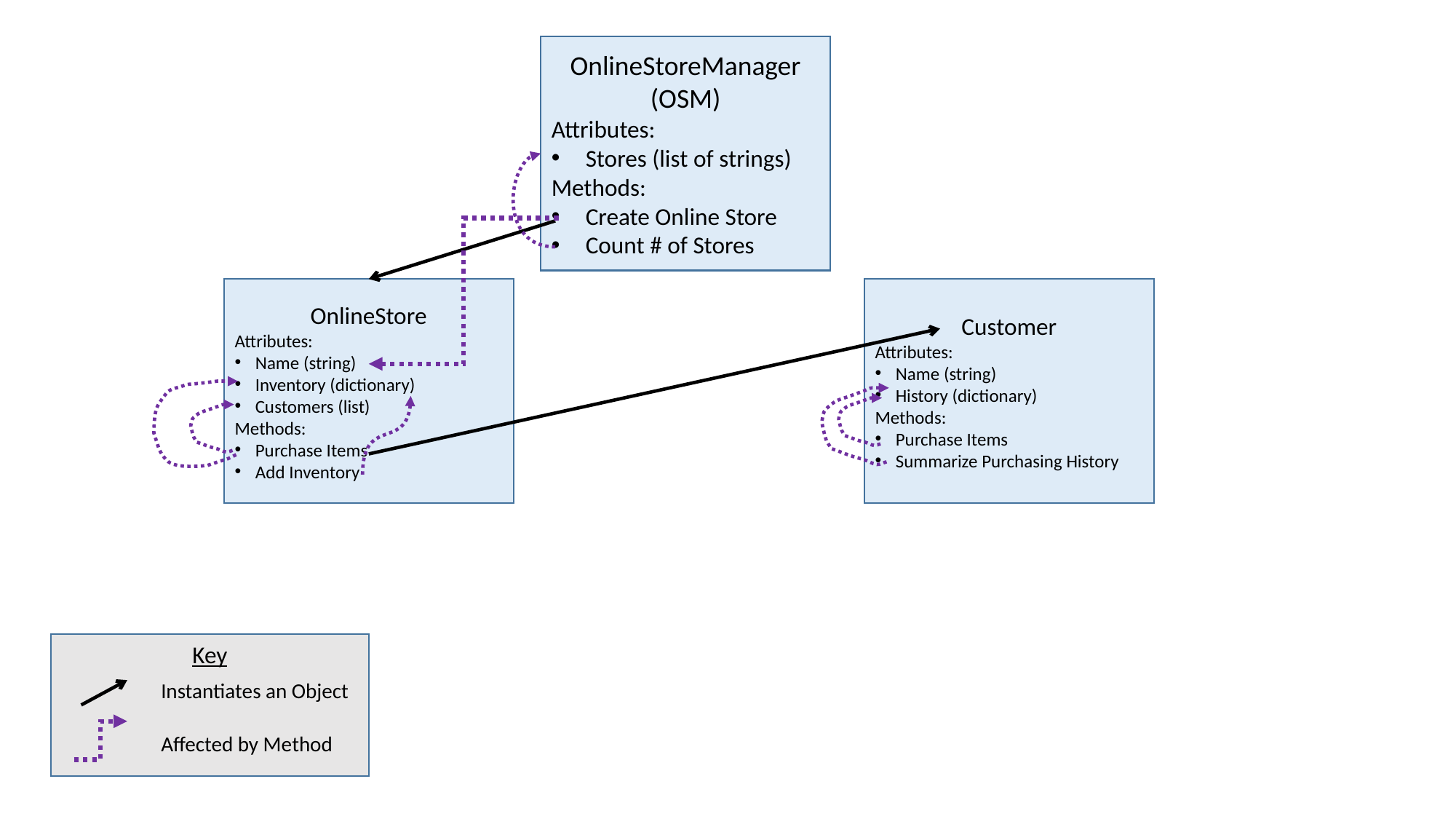

OnlineStoreManager (OSM)
Attributes:
Stores (list of strings)
Methods:
Create Online Store
Count # of Stores
Customer
Attributes:
Name (string)
History (dictionary)
Methods:
Purchase Items
Summarize Purchasing History
OnlineStore
Attributes:
Name (string)
Inventory (dictionary)
Customers (list)
Methods:
Purchase Items
Add Inventory

Key
Instantiates an Object
Affected by Method